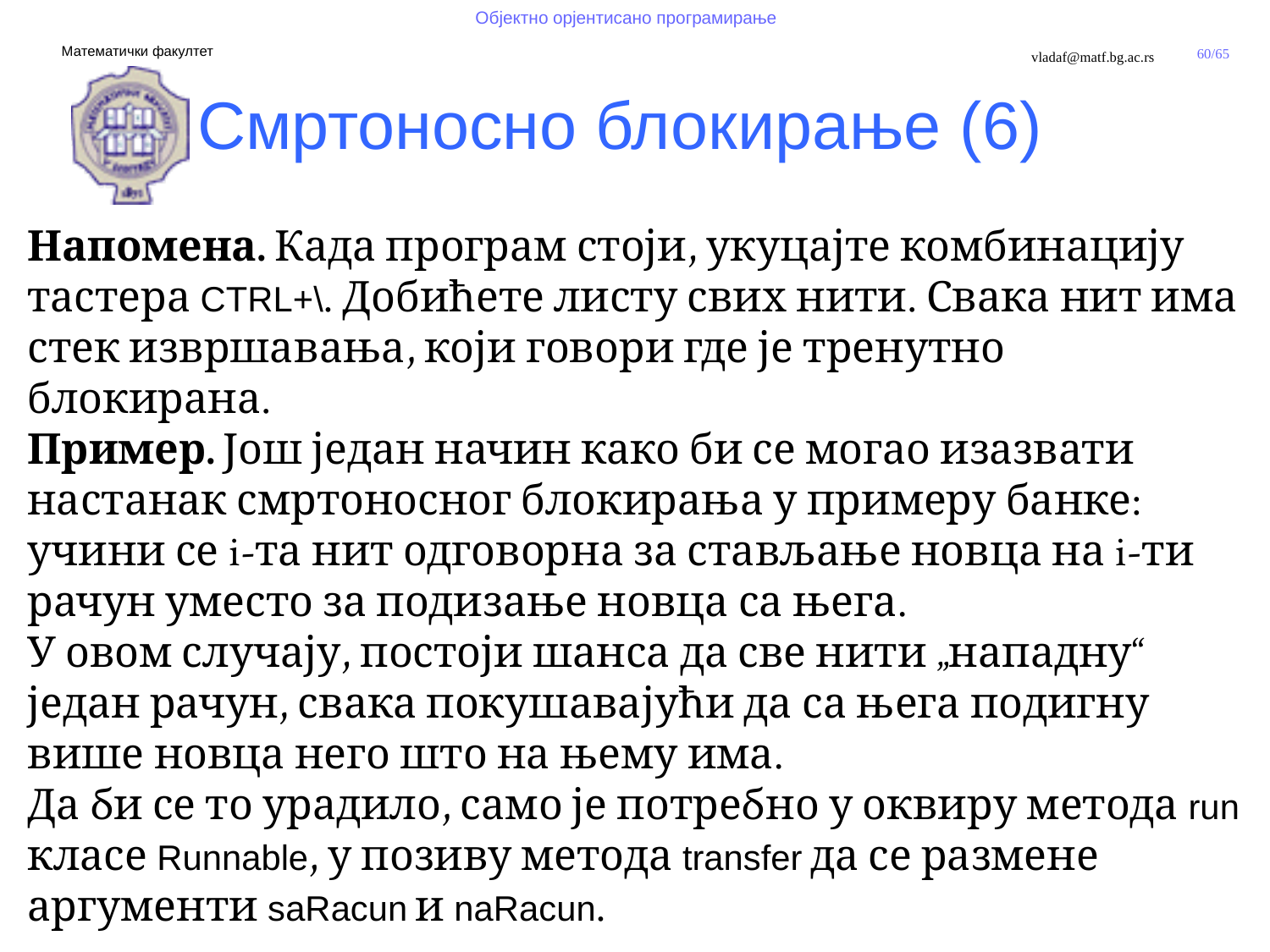

Смртоносно блокирање (6)
Напомена. Када програм стоји, укуцајте комбинацију тастера CTRL+\. Добићете листу свих нити. Свака нит има стек извршавања, који говори где је тренутно блокирана.
Пример. Још један начин како би се могао изазвати настанак смртоносног блокирања у примеру банке: учини се i-та нит одговорна за стављање новца на i-ти рачун уместо за подизање новца са њега.
У овом случају, постоји шанса да све нити „нападну“ један рачун, свака покушавајући да са њега подигну више новца него што на њему има.
Да би се то урадило, само је потребно у оквиру метода run класе Runnable, у позиву метода transfer да се размене аргументи saRacun и naRacun.